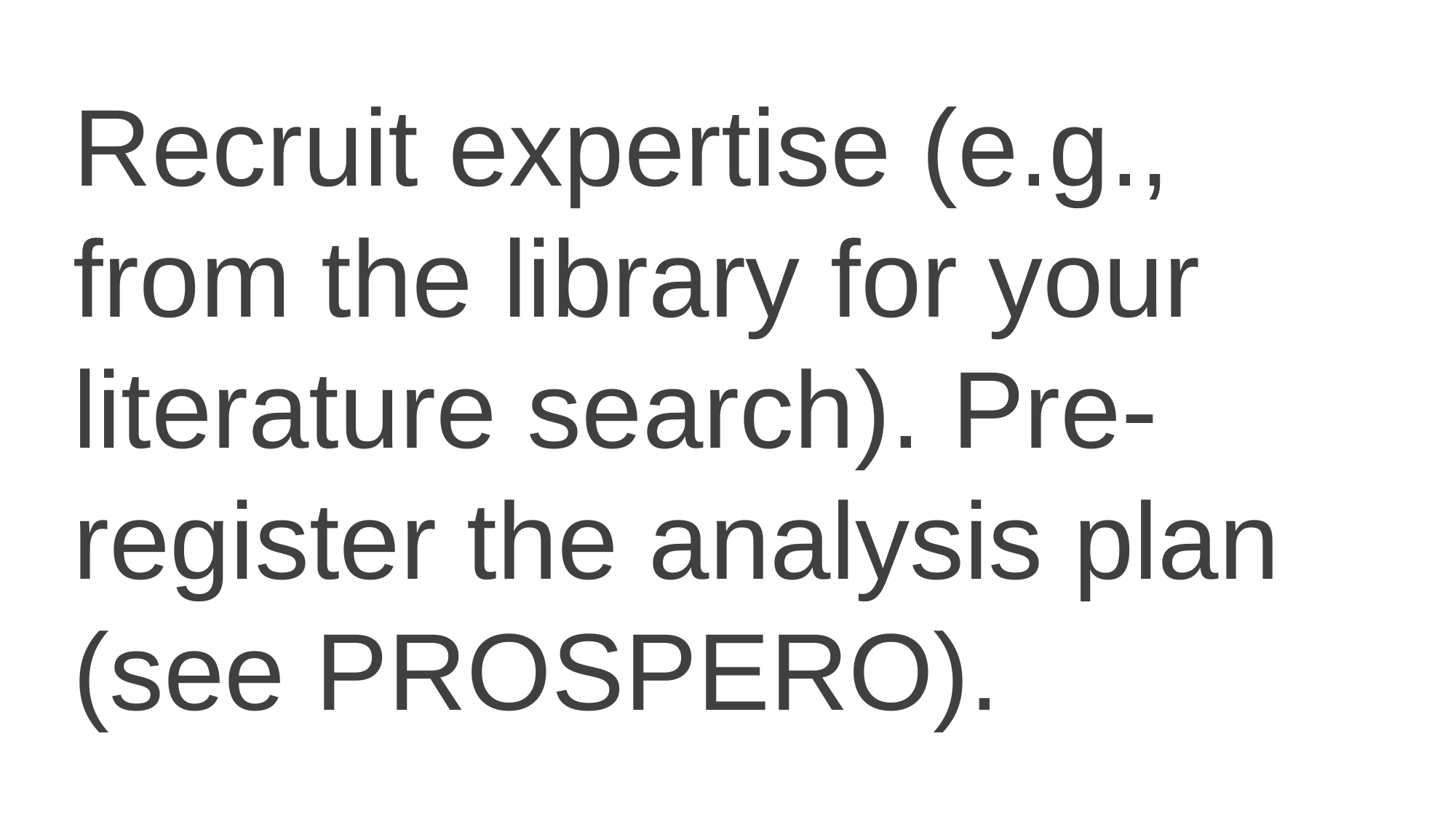

Recruit expertise (e.g., from the library for your literature search). Pre-register the analysis plan (see PROSPERO).